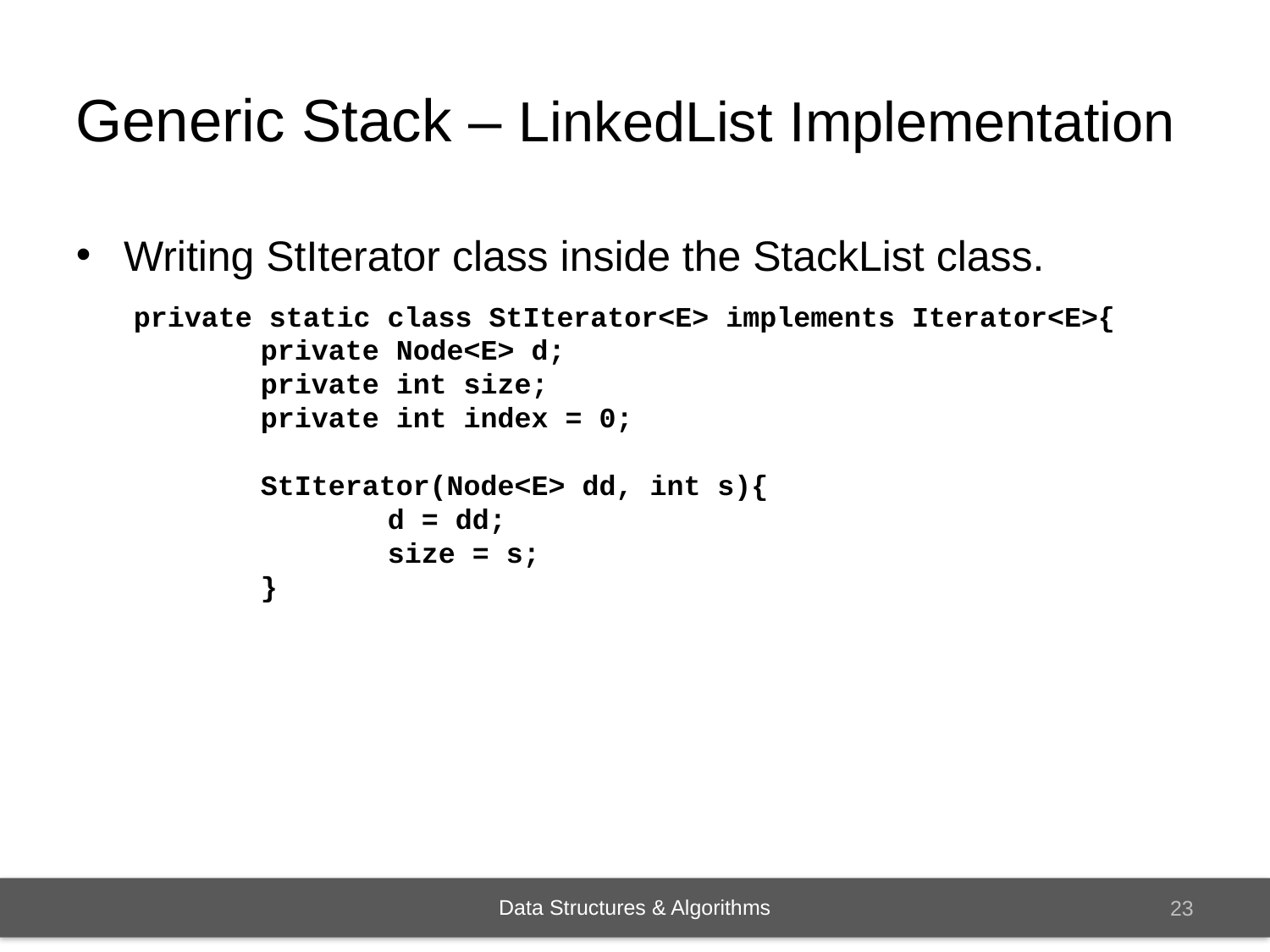

Generic Stack – LinkedList Implementation
Writing StIterator class inside the StackList class.
private static class StIterator<E> implements Iterator<E>{
	private Node<E> d;
	private int size;
	private int index = 0;

	StIterator(Node<E> dd, int s){
		d = dd;
		size = s;
	}
23